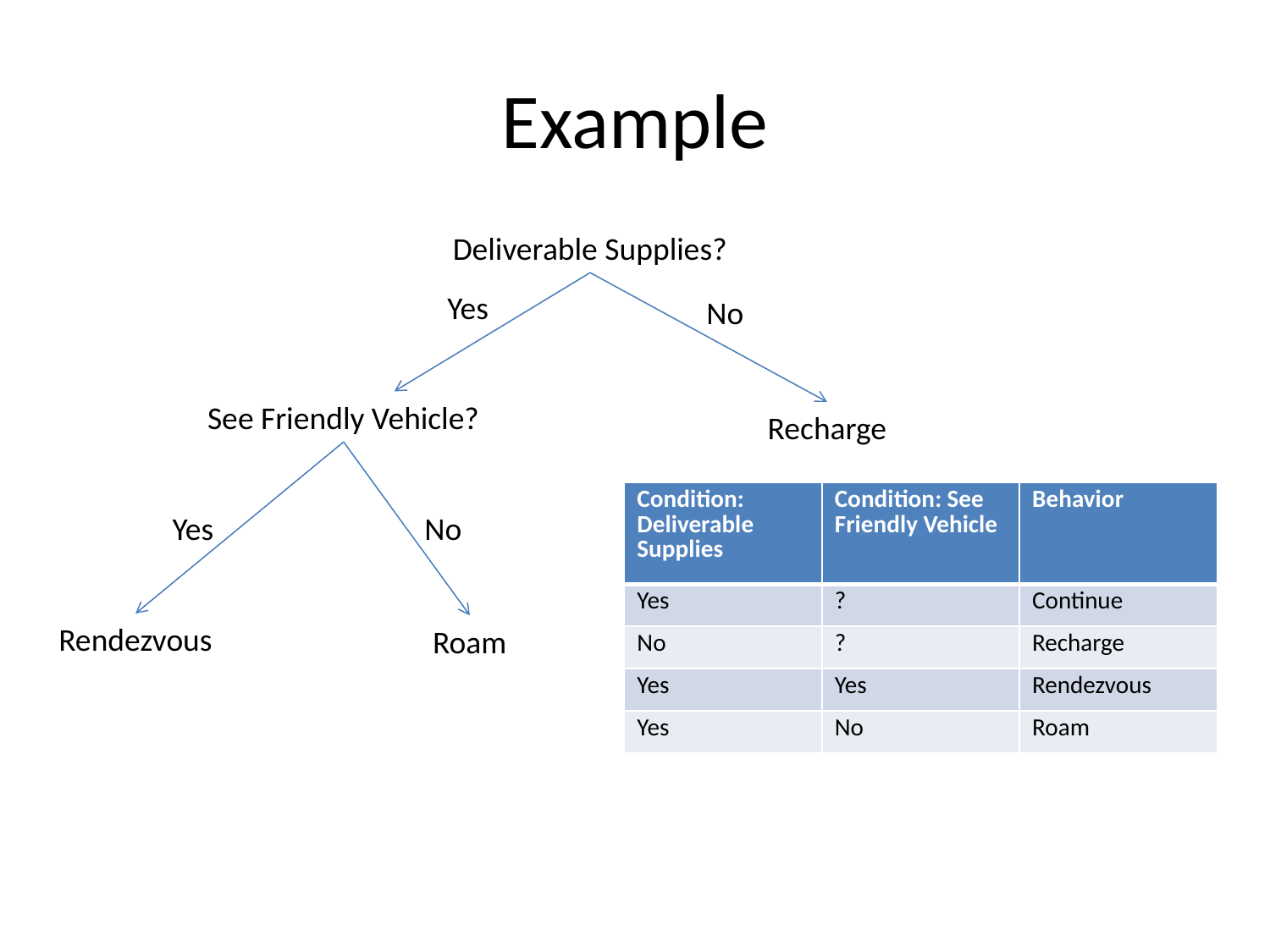

# Example
Deliverable Supplies?
Yes
No
See Friendly Vehicle?
Recharge
| Condition: Deliverable Supplies | Condition: See Friendly Vehicle | Behavior |
| --- | --- | --- |
| Yes | ? | Continue |
| No | ? | Recharge |
| Yes | Yes | Rendezvous |
| Yes | No | Roam |
Yes
No
Rendezvous
Roam